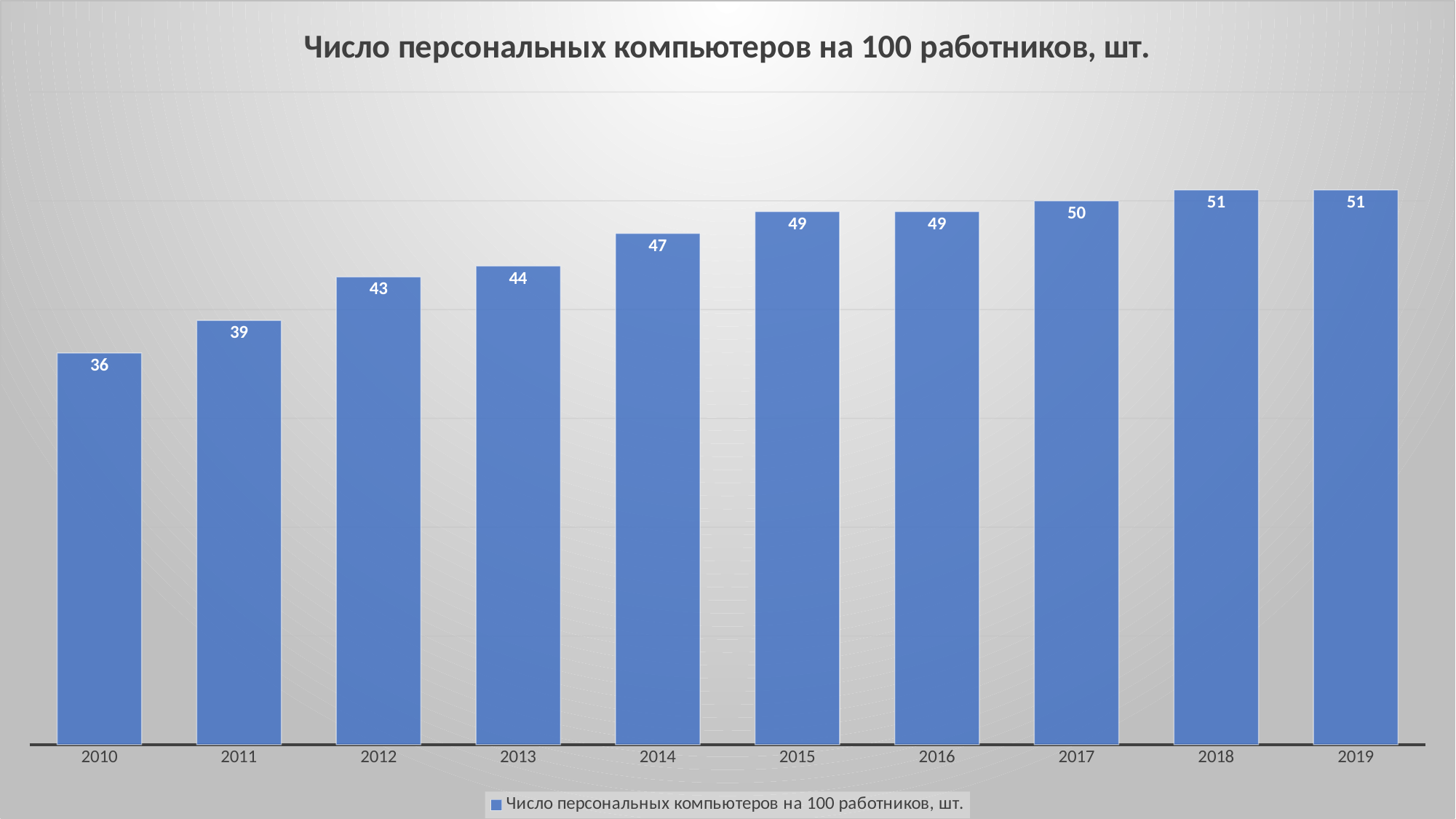

### Chart:

| Category | Число персональных компьютеров на 100 работников, шт. |
|---|---|
| 2010 | 36.0 |
| 2011 | 39.0 |
| 2012 | 43.0 |
| 2013 | 44.0 |
| 2014 | 47.0 |
| 2015 | 49.0 |
| 2016 | 49.0 |
| 2017 | 50.0 |
| 2018 | 51.0 |
| 2019 | 51.0 |